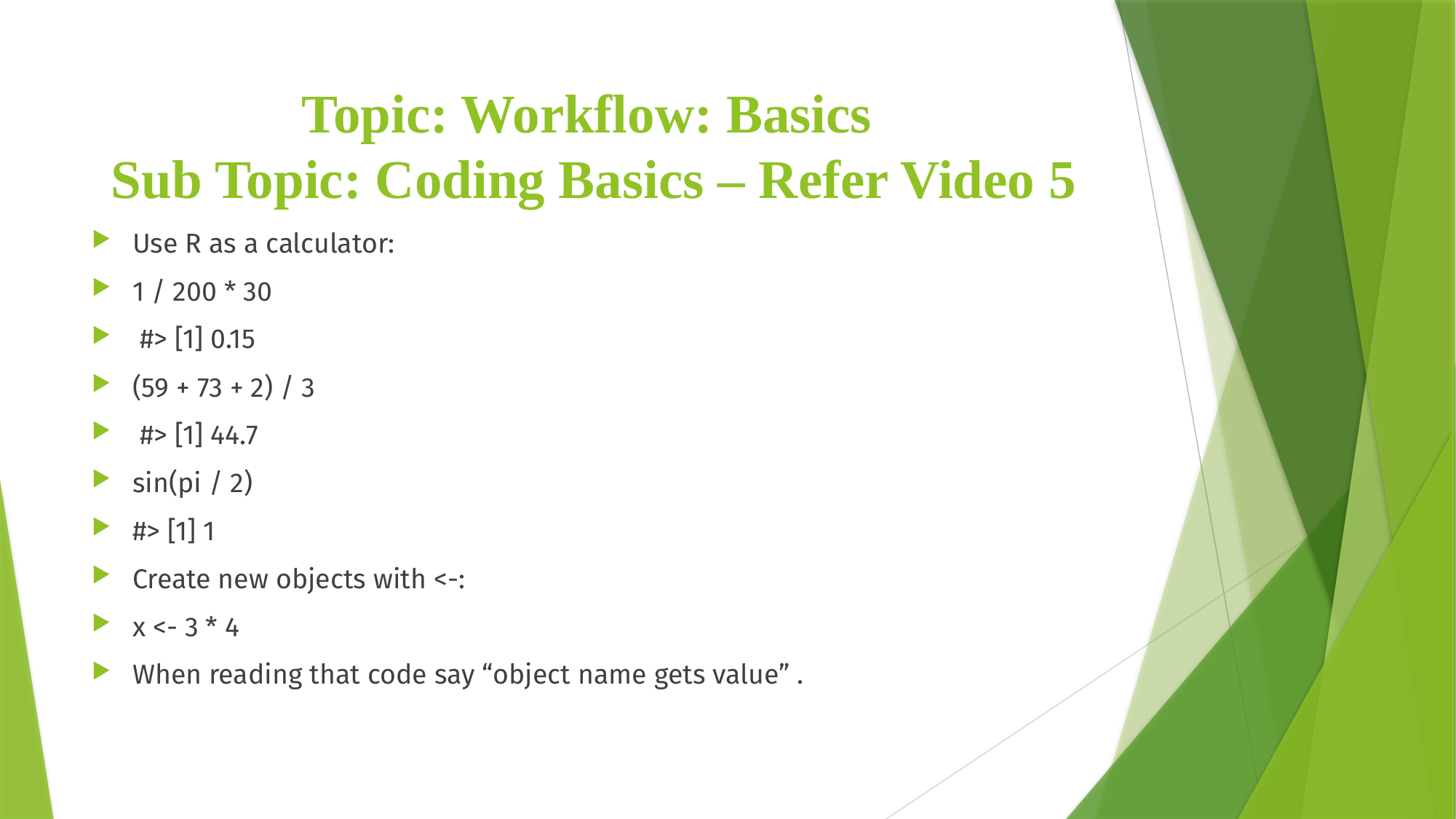

# Topic: Workflow: Basics Sub Topic: Coding Basics – Refer Video 5
Use R as a calculator:
1 / 200 * 30
 #> [1] 0.15
(59 + 73 + 2) / 3
 #> [1] 44.7
sin(pi / 2)
#> [1] 1
Create new objects with <-:
x <- 3 * 4
When reading that code say “object name gets value” .